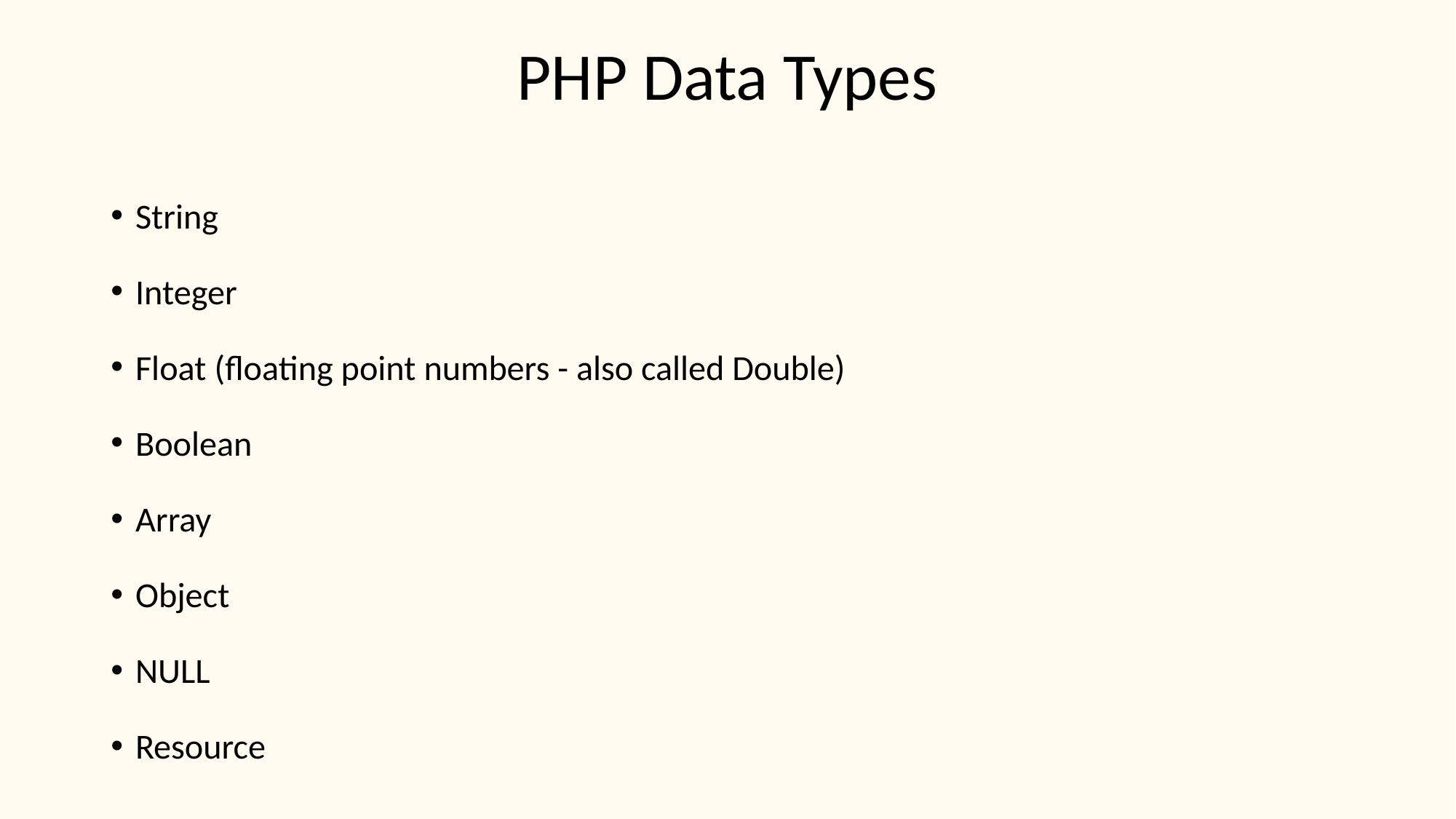

# PHP Data Types
String
Integer
Float (floating point numbers - also called Double)
Boolean
Array
Object
NULL
Resource